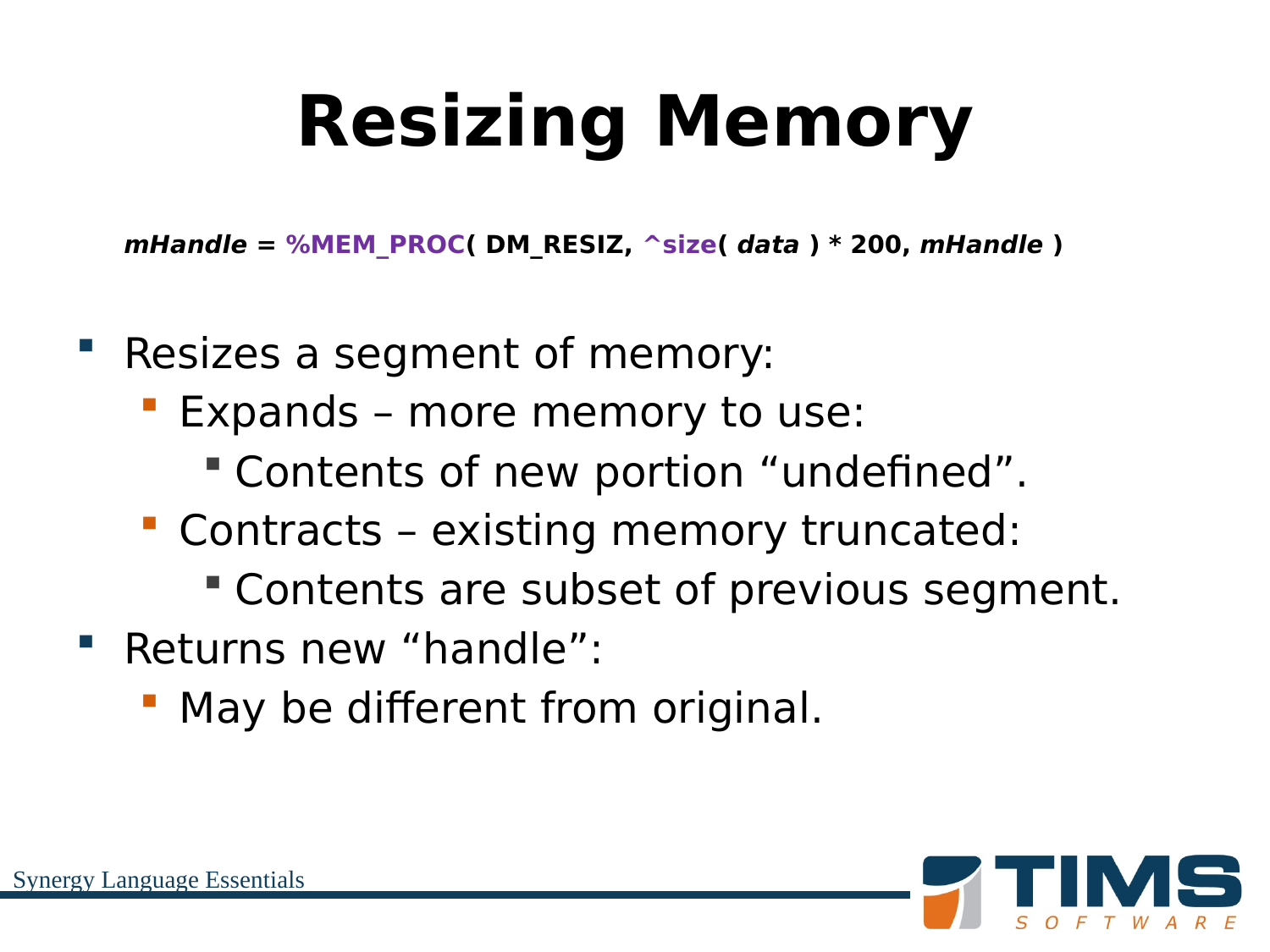

# Resizing Memory
	mHandle = %MEM_PROC( DM_RESIZ, ^size( data ) * 200, mHandle )

Resizes a segment of memory:
Expands – more memory to use:
Contents of new portion “undefined”.
Contracts – existing memory truncated:
Contents are subset of previous segment.
Returns new “handle”:
May be different from original.
Synergy Language Essentials